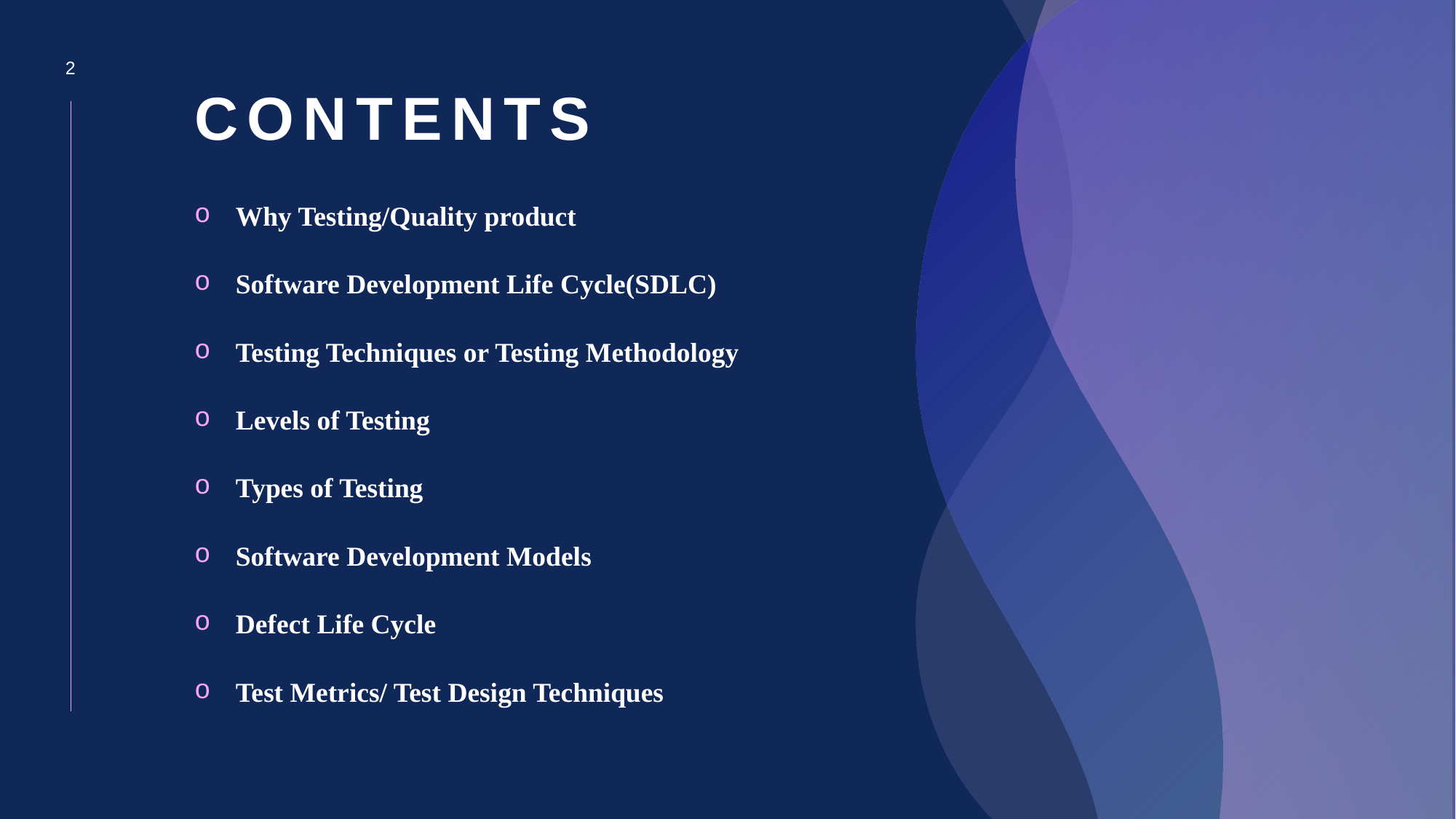

# CONTENTS
2
Why Testing/Quality product
Software Development Life Cycle(SDLC)
Testing Techniques or Testing Methodology
Levels of Testing
Types of Testing
Software Development Models
Defect Life Cycle
Test Metrics/ Test Design Techniques